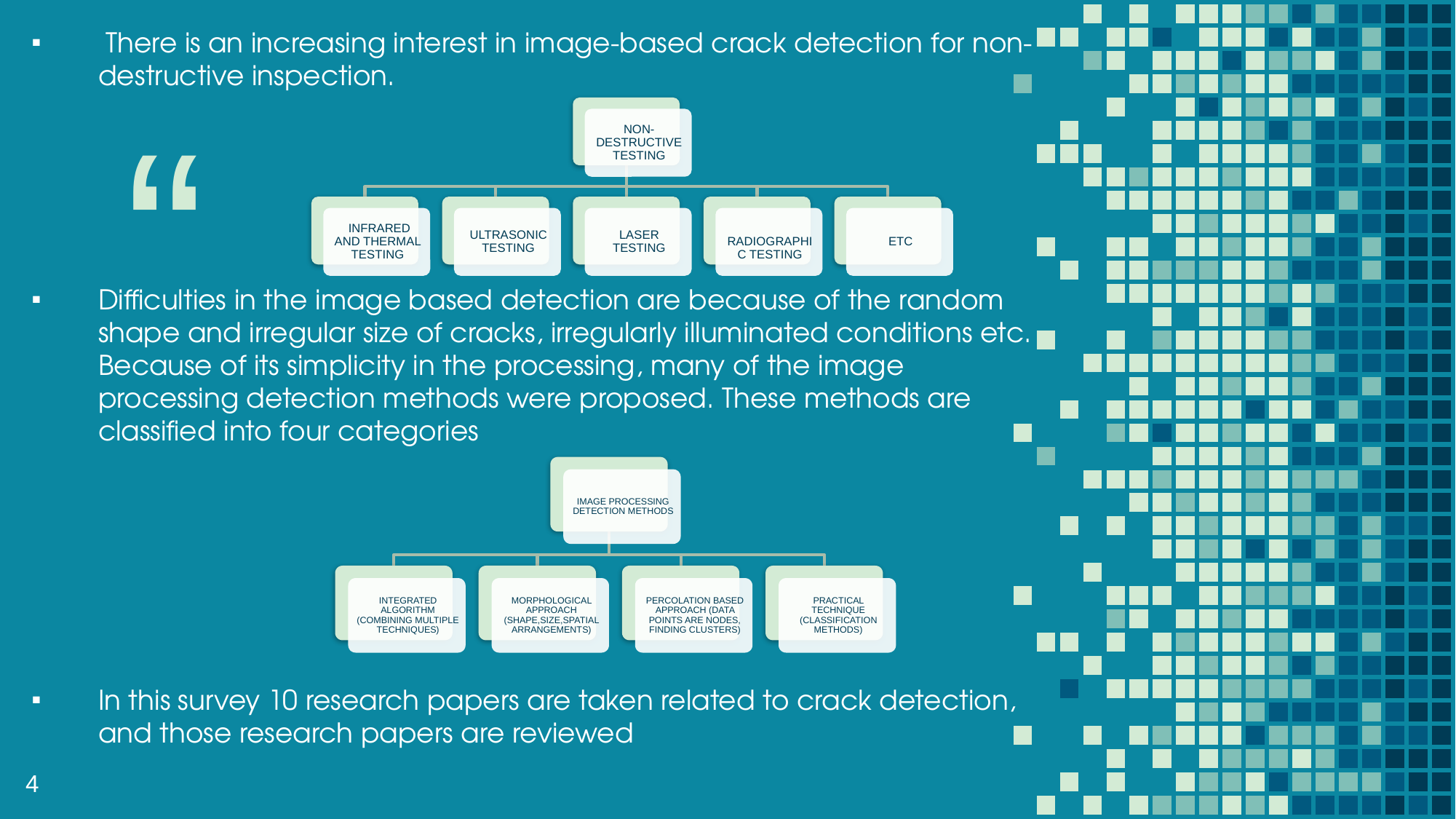

There is an increasing interest in image-based crack detection for non-destructive inspection.

Difficulties in the image based detection are because of the random shape and irregular size of cracks, irregularly illuminated conditions etc. Because of its simplicity in the processing, many of the image processing detection methods were proposed. These methods are classified into four categories

In this survey 10 research papers are taken related to crack detection, and those research papers are reviewed

NON-DESTRUCTIVE TESTING
 INFRARED AND THERMAL TESTING
ULTRASONIC TESTING
LASER TESTING
 RADIOGRAPHIC TESTING
ETC
IMAGE PROCESSING DETECTION METHODS
INTEGRATED ALGORITHM (COMBINING MULTIPLE TECHNIQUES)
MORPHOLOGICAL APPROACH (SHAPE,SIZE,SPATIAL ARRANGEMENTS)
PERCOLATION BASED APPROACH (DATA POINTS ARE NODES, FINDING CLUSTERS)
PRACTICAL TECHNIQUE (CLASSIFICATION METHODS)
4